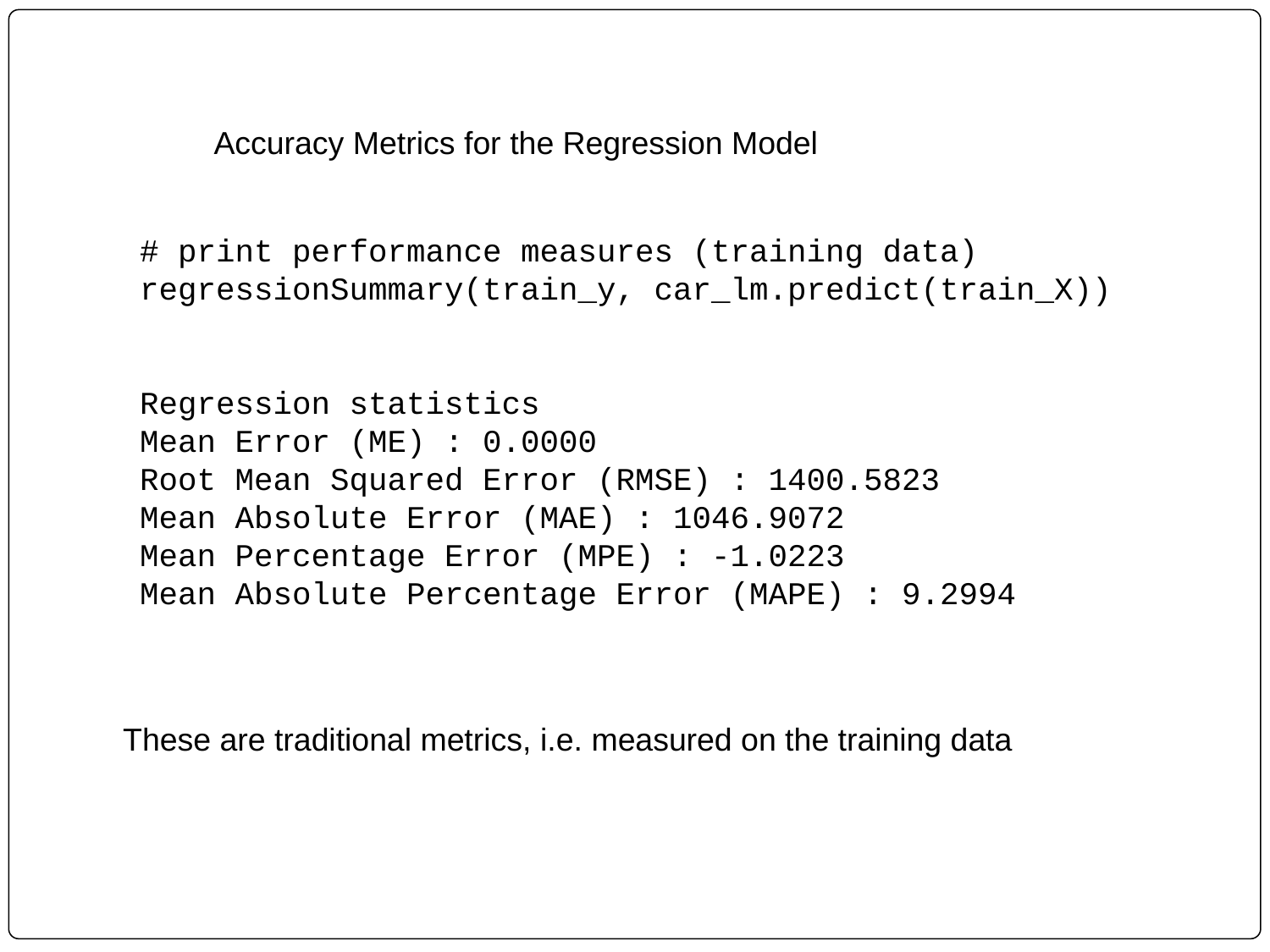

Accuracy Metrics for the Regression Model
# print performance measures (training data)
regressionSummary(train_y, car_lm.predict(train_X))

Regression statistics
Mean Error (ME) : 0.0000
Root Mean Squared Error (RMSE) : 1400.5823
Mean Absolute Error (MAE) : 1046.9072
Mean Percentage Error (MPE) : -1.0223
Mean Absolute Percentage Error (MAPE) : 9.2994

These are traditional metrics, i.e. measured on the training data